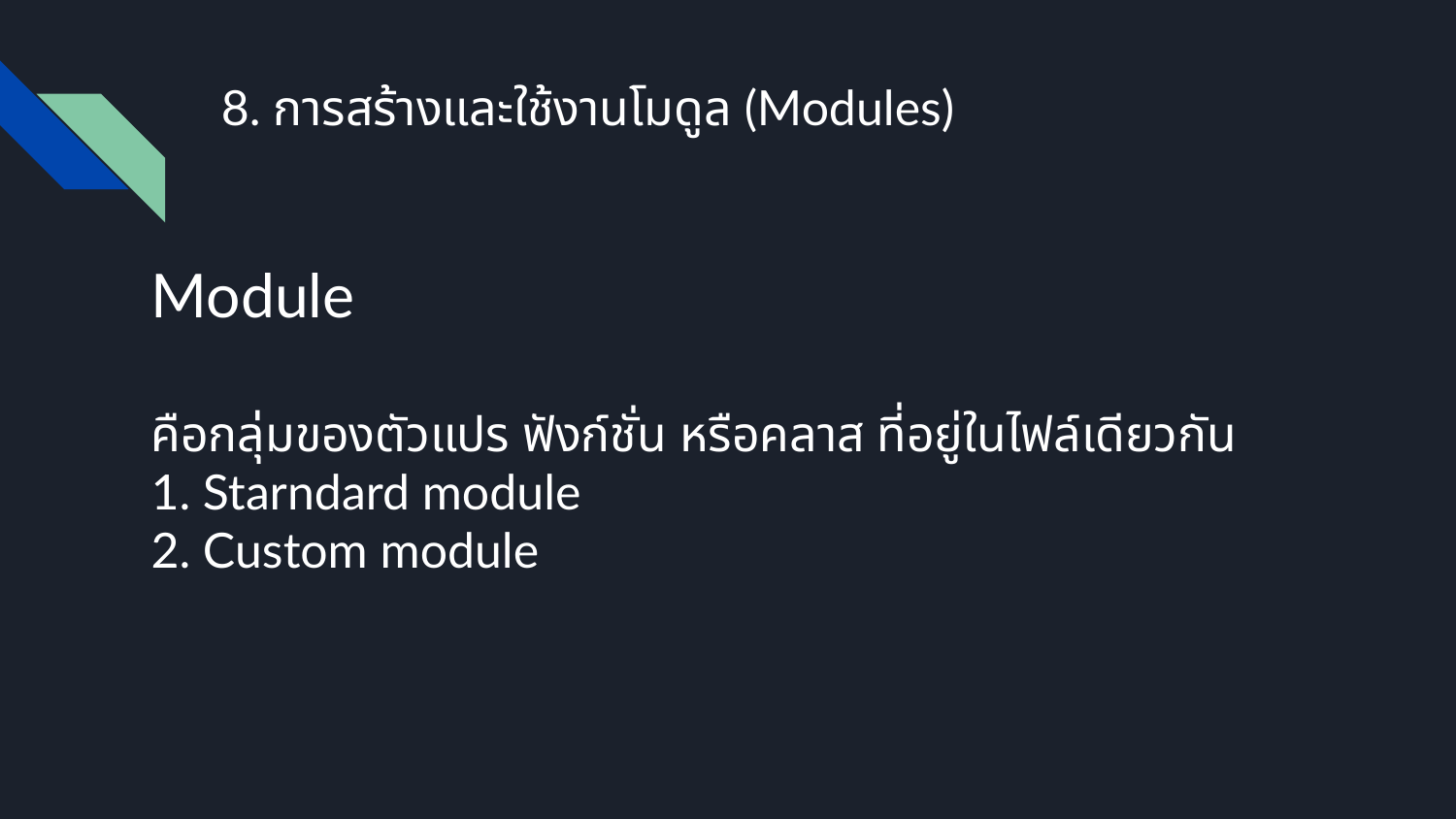

# 8. การสร้างและใช้งานโมดูล (Modules)
Module

คือกลุ่มของตัวแปร ฟังก์ชั่น หรือคลาส ที่อยู่ในไฟล์เดียวกัน
1. Starndard module
2. Custom module